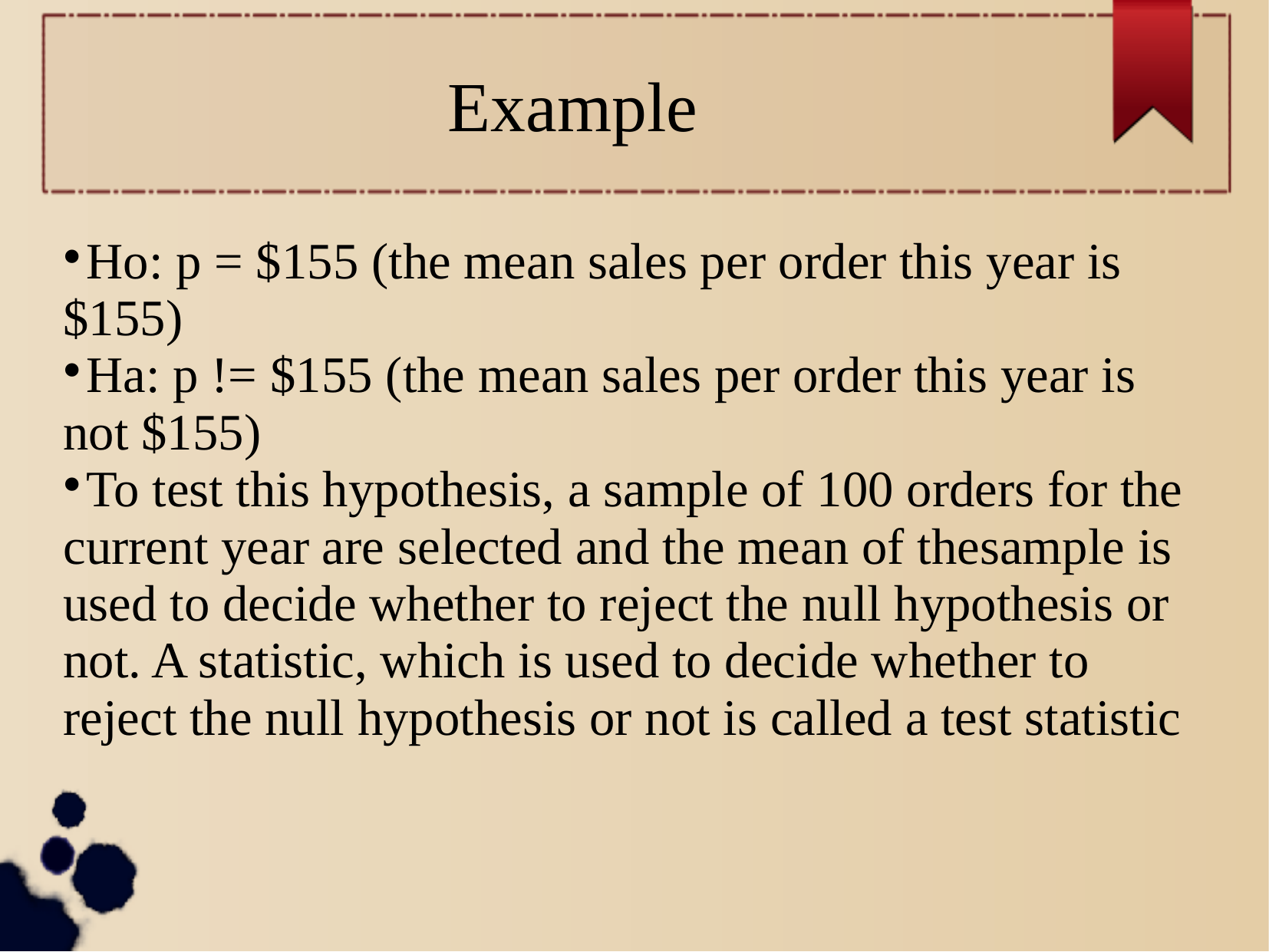

Example
Ho: p = $155 (the mean sales per order this year is $155)
Ha: p != $155 (the mean sales per order this year is not $155)
To test this hypothesis, a sample of 100 orders for the current year are selected and the mean of thesample is used to decide whether to reject the null hypothesis or not. A statistic, which is used to decide whether to reject the null hypothesis or not is called a test statistic